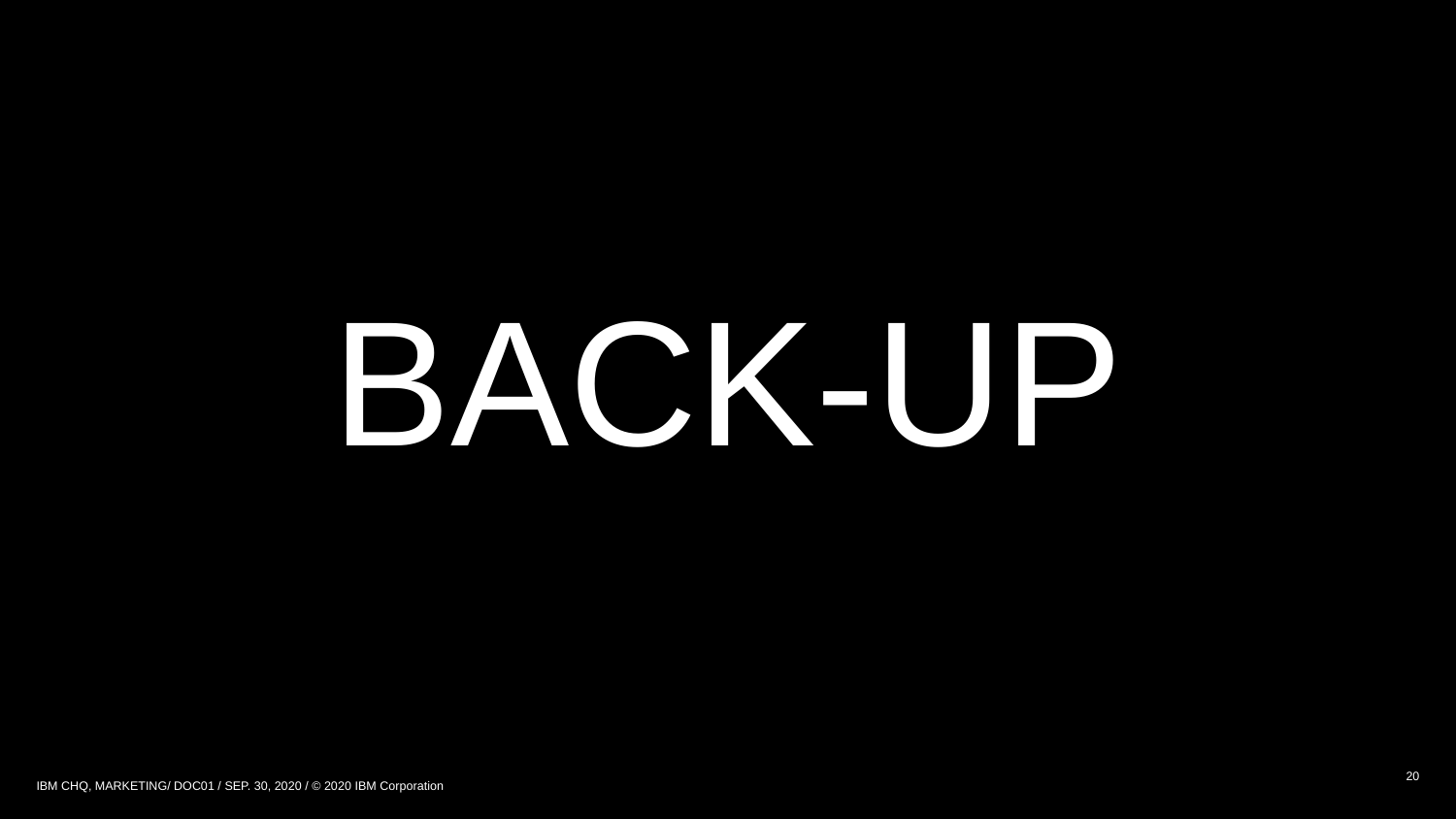

Text goes here
Lorem ipsum dolor sit amet donec quam felis ultricies nec pellentesque eu pretium quis sem. Nulla consequat massa quis enim.
Text goes here
Lorem ipsum dolor sit amet donec quam felis ultricies nec pellentesque eu pretium quis sem. Nulla consequat massa quis enim.
Text goes here
Lorem ipsum dolor sit amet donec quam felis ultricies nec pellentesque eu pretium quis sem. Nulla consequat massa quis enim.
BACK-UP
20
IBM CHQ, MARKETING/ DOC01 / SEP. 30, 2020 / © 2020 IBM Corporation